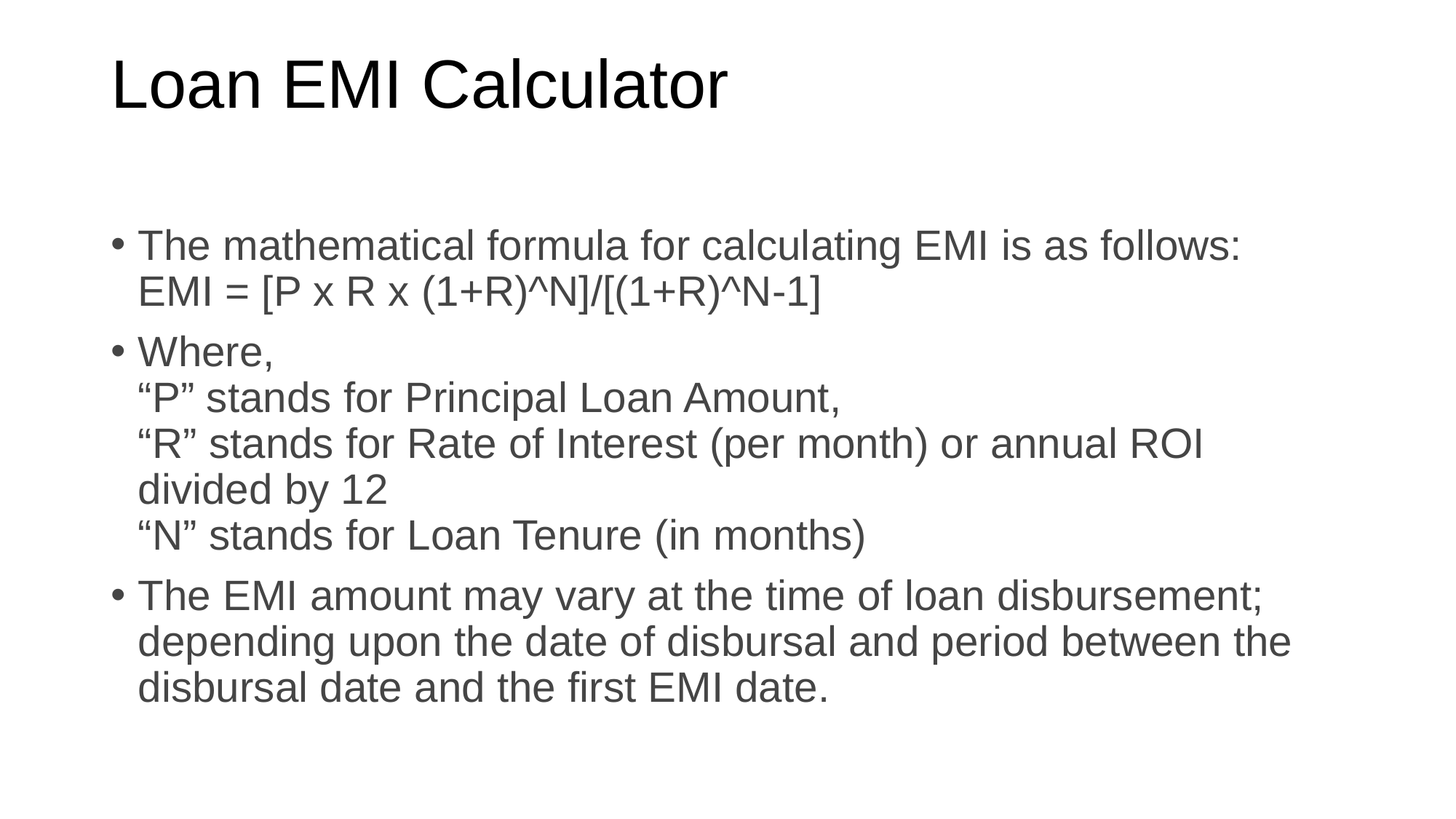

# Loan EMI Calculator
The mathematical formula for calculating EMI is as follows:
EMI = [P x R x (1+R)^N]/[(1+R)^N-1]
Where,
“P” stands for Principal Loan Amount,
“R” stands for Rate of Interest (per month) or annual ROI divided by 12
“N” stands for Loan Tenure (in months)
The EMI amount may vary at the time of loan disbursement; depending upon the date of disbursal and period between the disbursal date and the first EMI date.